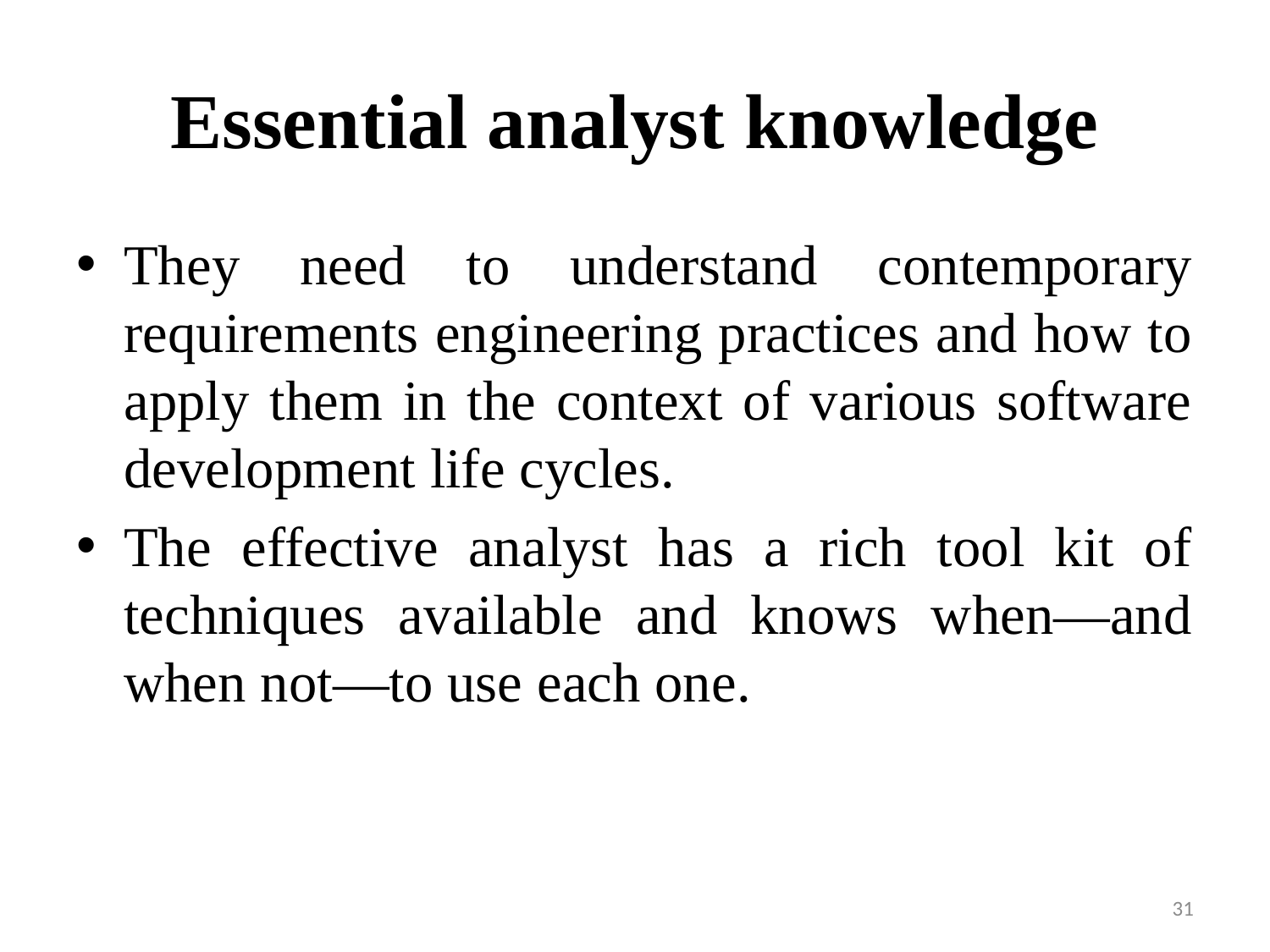

# Essential analyst knowledge
They need to understand contemporary requirements engineering practices and how to apply them in the context of various software development life cycles.
The effective analyst has a rich tool kit of techniques available and knows when—and when not—to use each one.
31